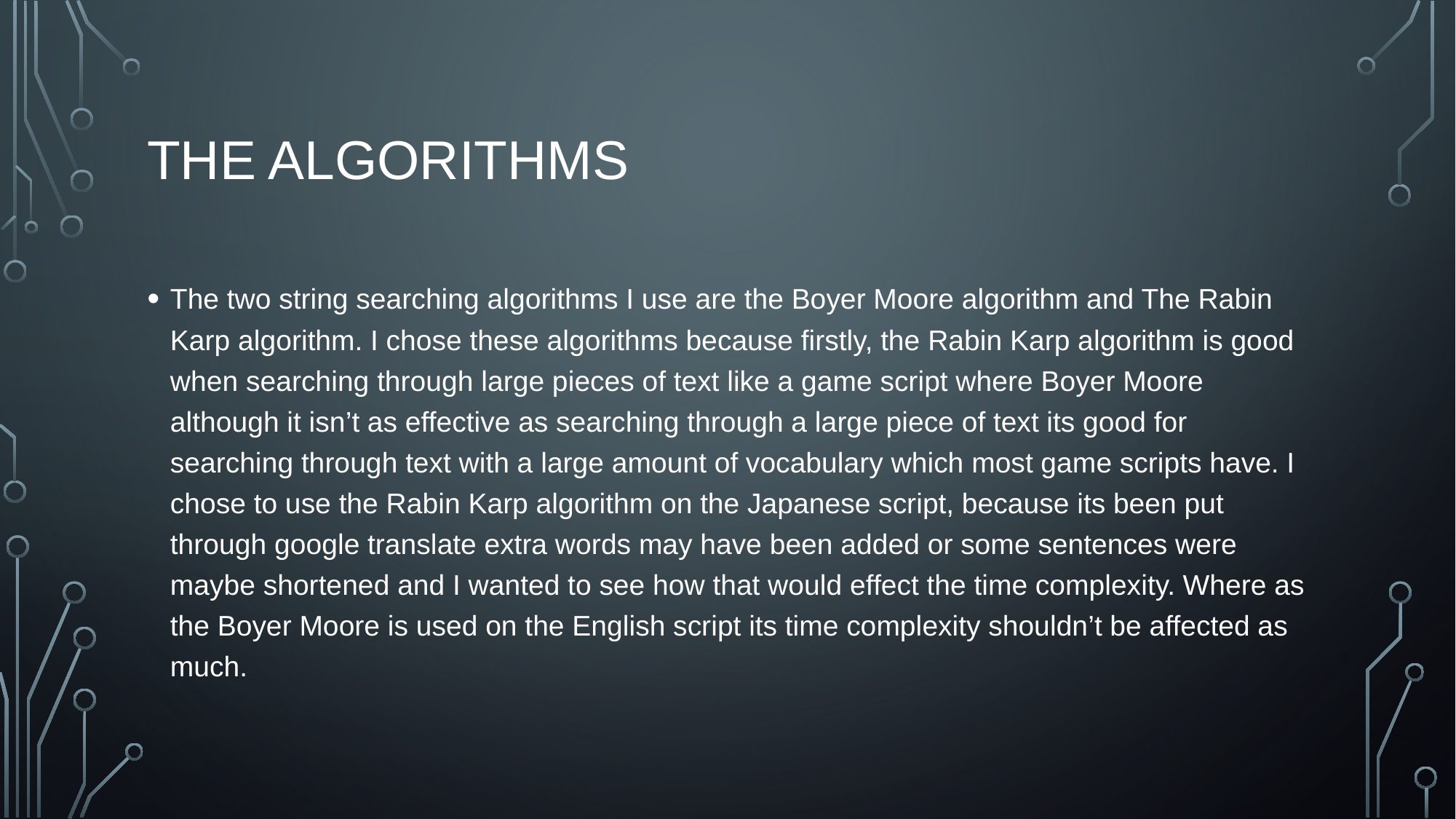

# The Algorithms
The two string searching algorithms I use are the Boyer Moore algorithm and The Rabin Karp algorithm. I chose these algorithms because firstly, the Rabin Karp algorithm is good when searching through large pieces of text like a game script where Boyer Moore although it isn’t as effective as searching through a large piece of text its good for searching through text with a large amount of vocabulary which most game scripts have. I chose to use the Rabin Karp algorithm on the Japanese script, because its been put through google translate extra words may have been added or some sentences were maybe shortened and I wanted to see how that would effect the time complexity. Where as the Boyer Moore is used on the English script its time complexity shouldn’t be affected as much.